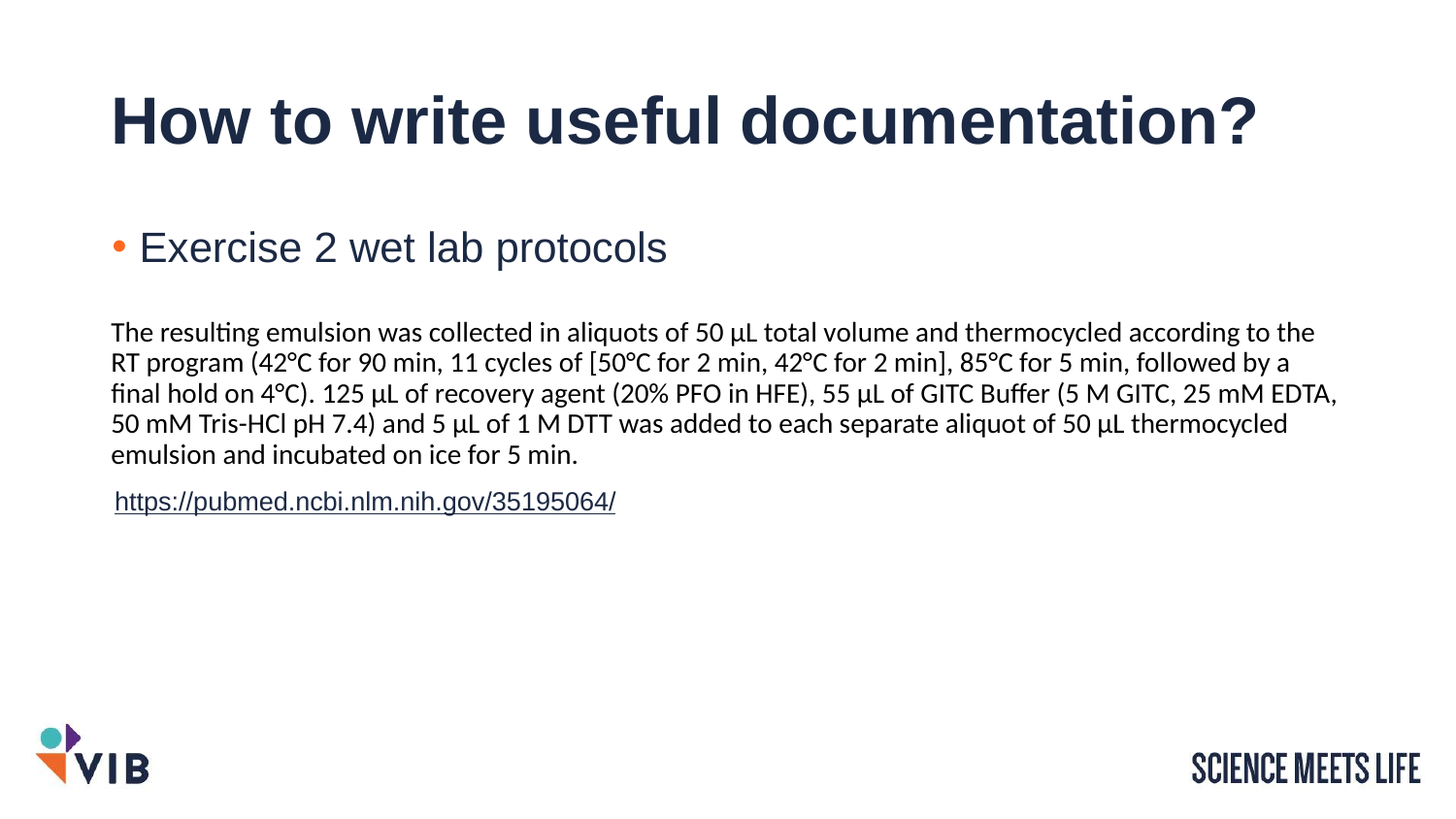

# How to write useful documentation?
Exercise 2 wet lab protocols
The resulting emulsion was collected in aliquots of 50 μL total volume and thermocycled according to the RT program (42°C for 90 min, 11 cycles of [50°C for 2 min, 42°C for 2 min], 85°C for 5 min, followed by a final hold on 4°C). 125 μL of recovery agent (20% PFO in HFE), 55 μL of GITC Buffer (5 M GITC, 25 mM EDTA, 50 mM Tris-HCl pH 7.4) and 5 μL of 1 M DTT was added to each separate aliquot of 50 μL thermocycled emulsion and incubated on ice for 5 min.
https://pubmed.ncbi.nlm.nih.gov/35195064/